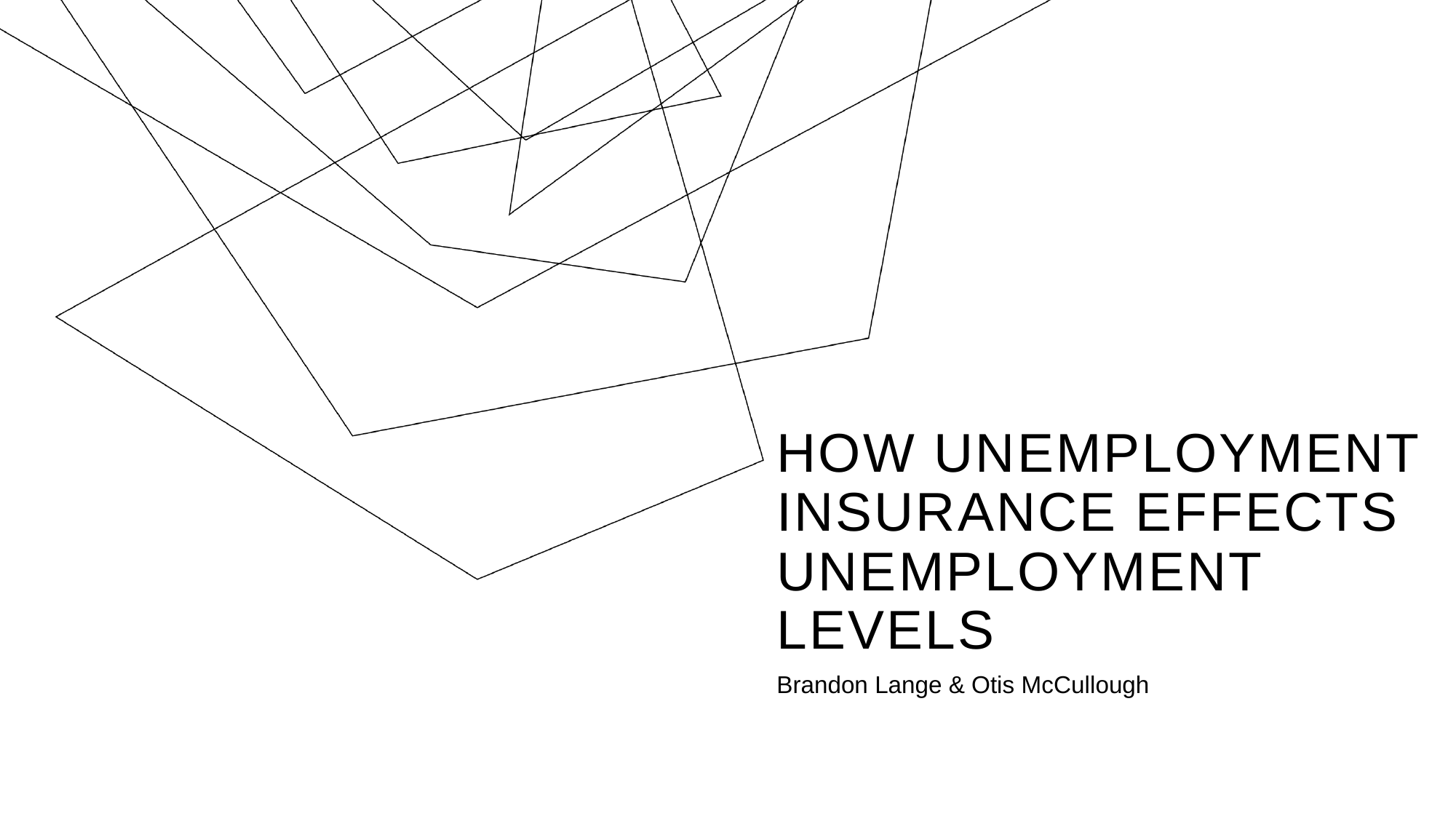

# How Unemployment Insurance effects Unemployment Levels
Brandon Lange & Otis McCullough